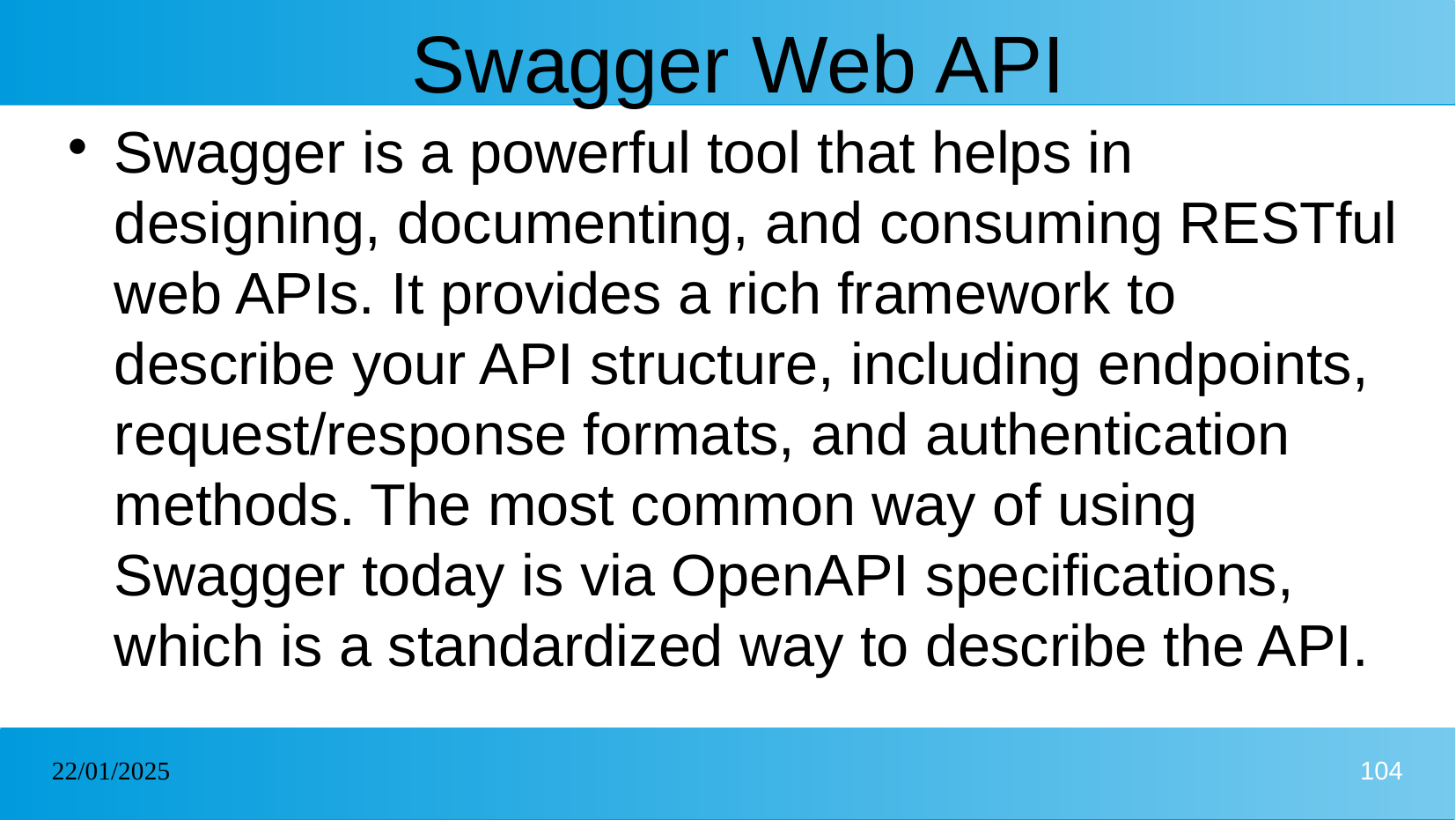

# Swagger Web API
Swagger is a powerful tool that helps in designing, documenting, and consuming RESTful web APIs. It provides a rich framework to describe your API structure, including endpoints, request/response formats, and authentication methods. The most common way of using Swagger today is via OpenAPI specifications, which is a standardized way to describe the API.
22/01/2025
104